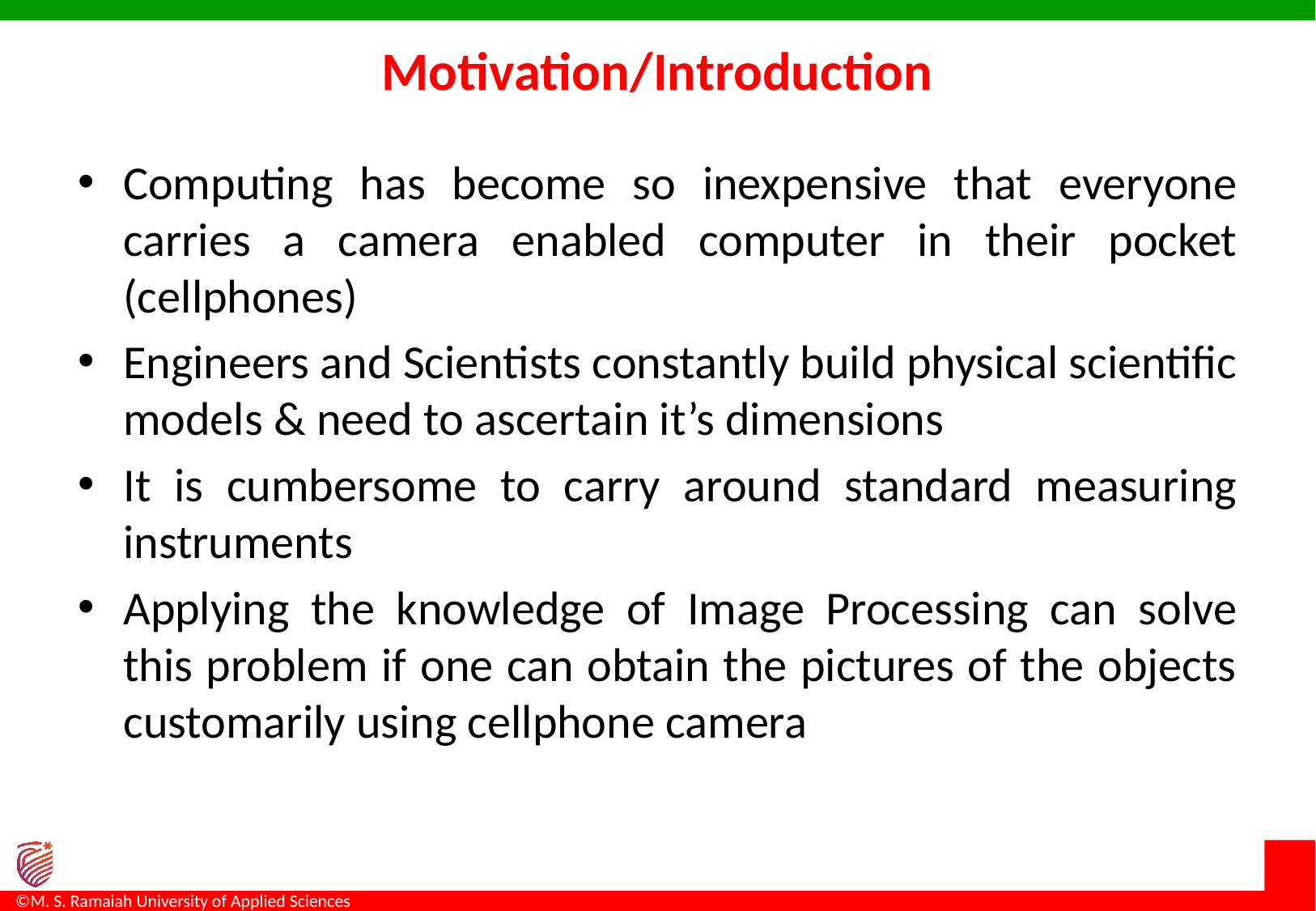

# Motivation/Introduction
Computing has become so inexpensive that everyone carries a camera enabled computer in their pocket (cellphones)
Engineers and Scientists constantly build physical scientific models & need to ascertain it’s dimensions
It is cumbersome to carry around standard measuring instruments
Applying the knowledge of Image Processing can solve this problem if one can obtain the pictures of the objects customarily using cellphone camera